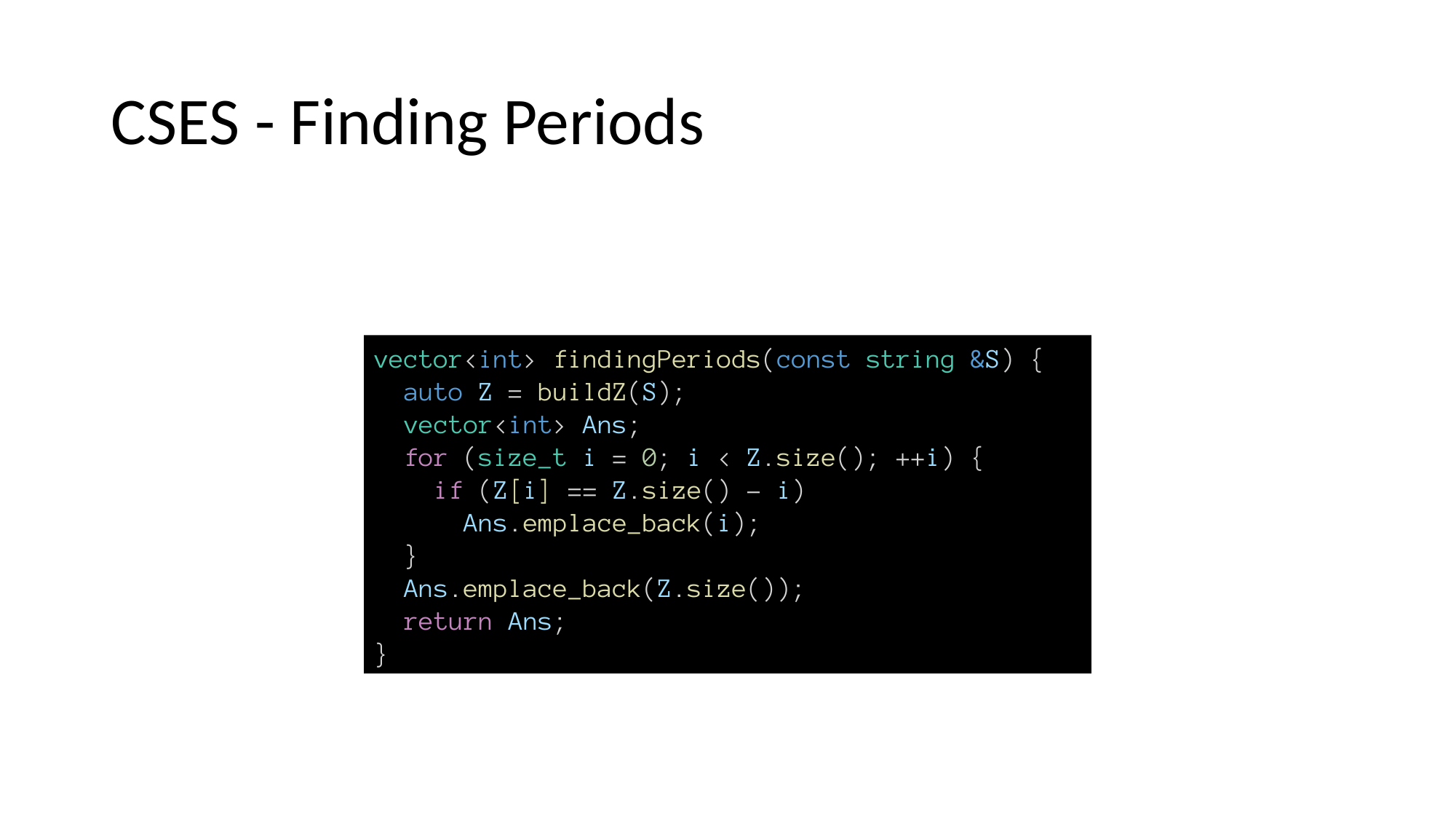

# CSES - Finding Periods
vector<int> findingPeriods(const string &S) {
  auto Z = buildZ(S);
  vector<int> Ans;
  for (size_t i = 0; i < Z.size(); ++i) {
    if (Z[i] == Z.size() - i)
      Ans.emplace_back(i);
  }
  Ans.emplace_back(Z.size());
  return Ans;
}